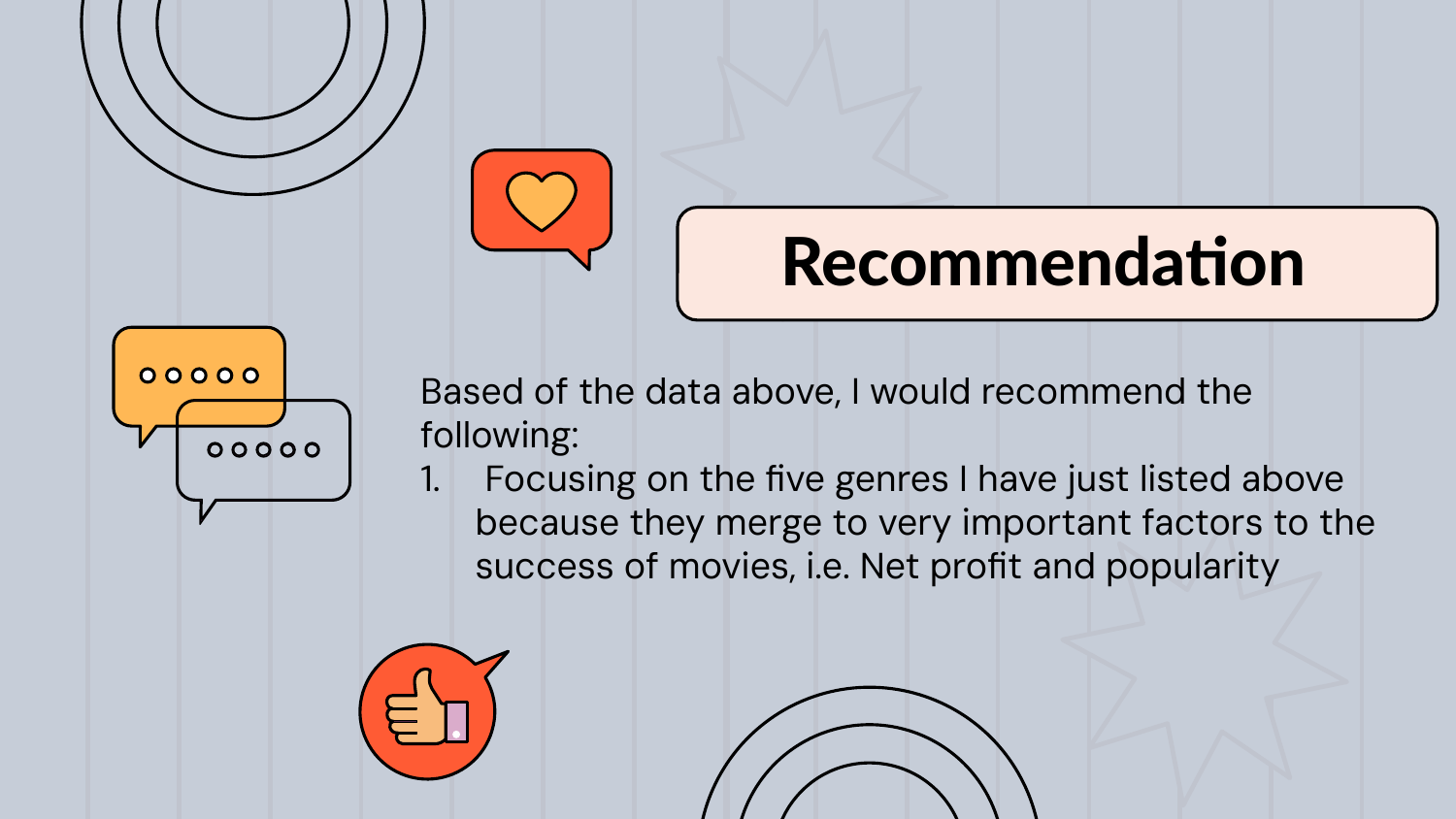

# Recommendation

Based of the data above, I would recommend the following:
 Focusing on the five genres I have just listed above because they merge to very important factors to the success of movies, i.e. Net profit and popularity